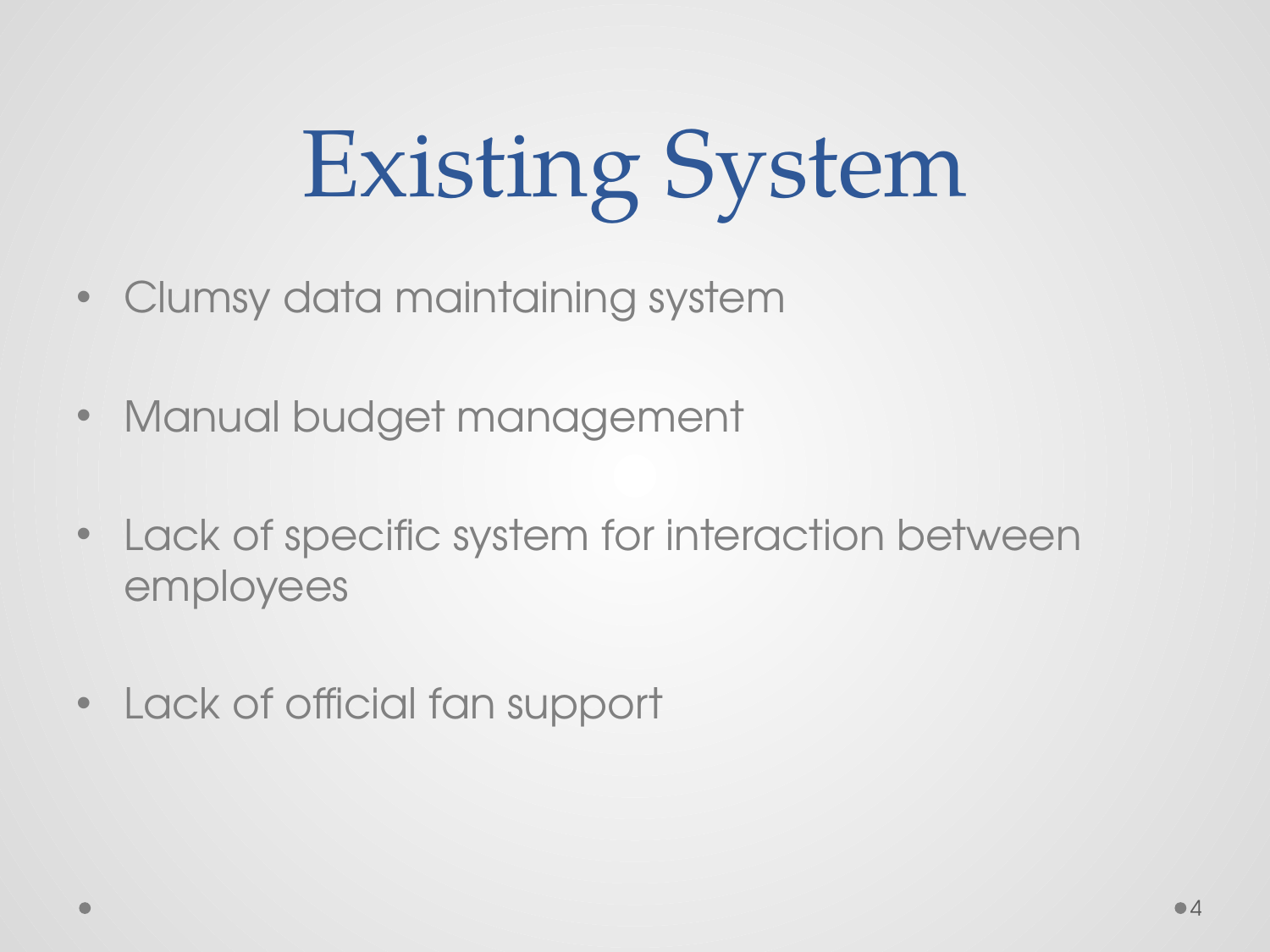

# Existing System
Clumsy data maintaining system

Manual budget management

Lack of specific system for interaction between employees

Lack of official fan support

4